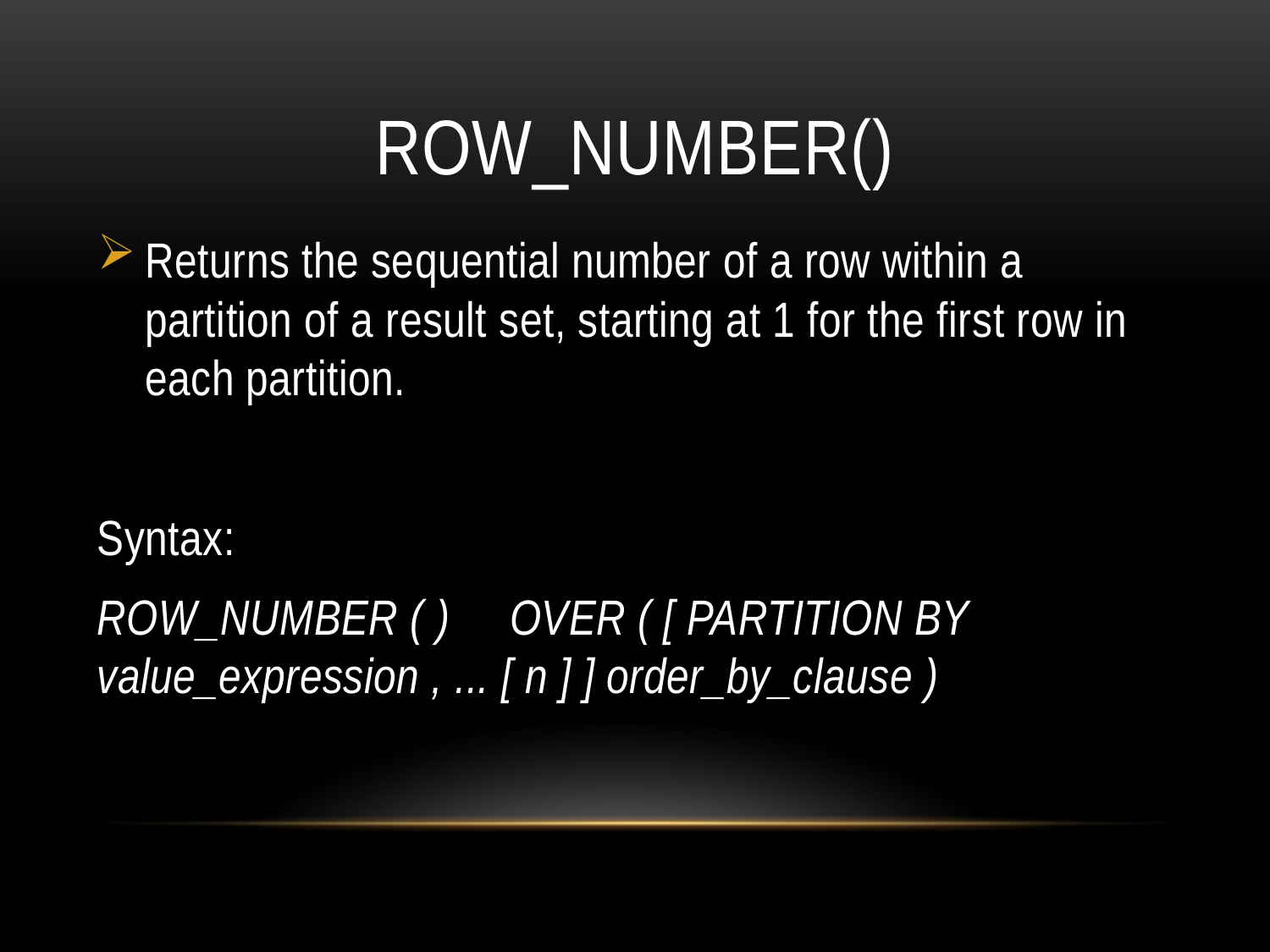

# ROW_NUMBER()
Returns the sequential number of a row within a partition of a result set, starting at 1 for the first row in each partition.

Syntax:
ROW_NUMBER ( )     OVER ( [ PARTITION BY value_expression , ... [ n ] ] order_by_clause )